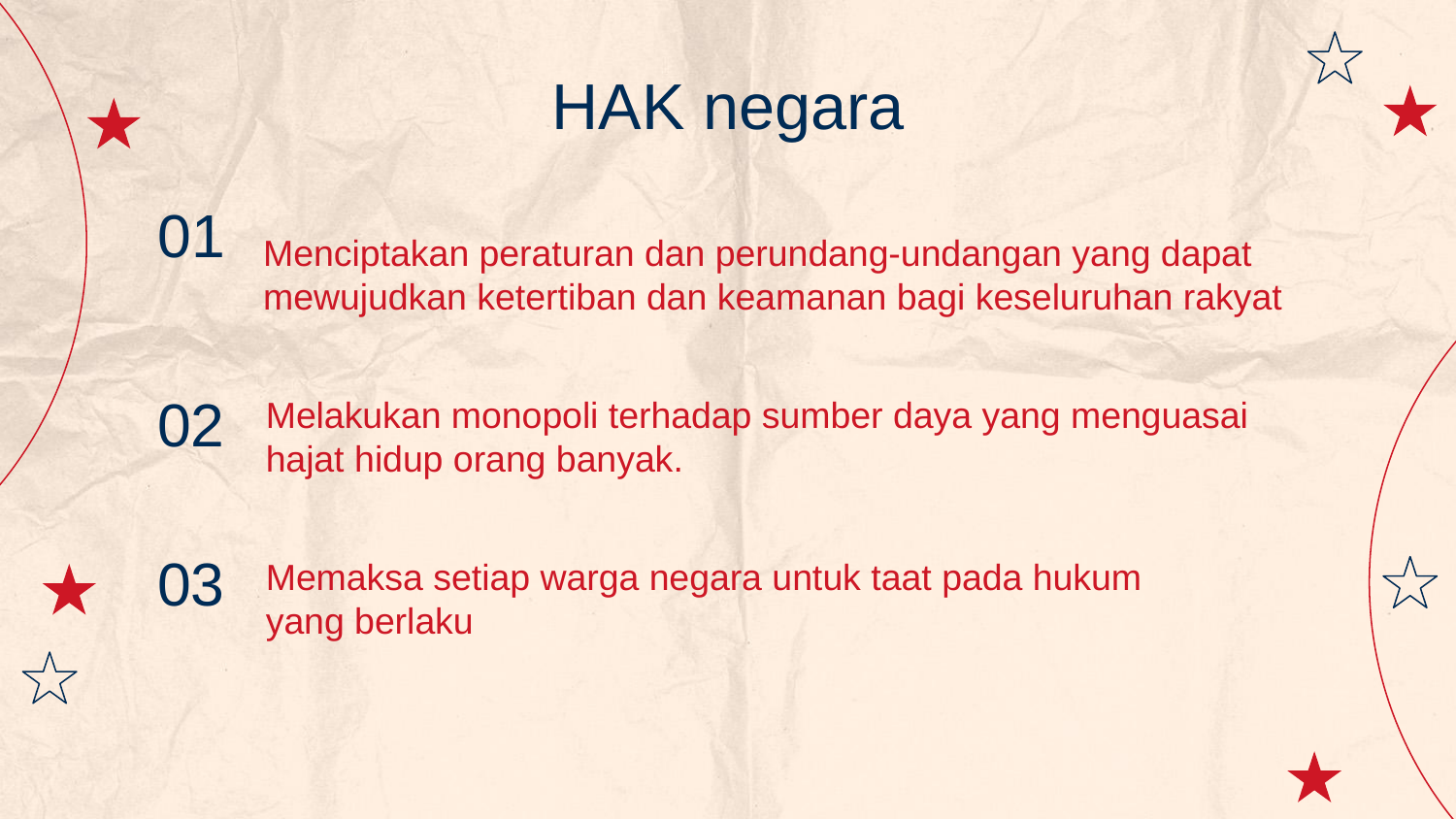

HAK negara
# Menciptakan peraturan dan perundang-undangan yang dapat mewujudkan ketertiban dan keamanan bagi keseluruhan rakyat
01
Melakukan monopoli terhadap sumber daya yang menguasai hajat hidup orang banyak.
02
Memaksa setiap warga negara untuk taat pada hukum yang berlaku
03